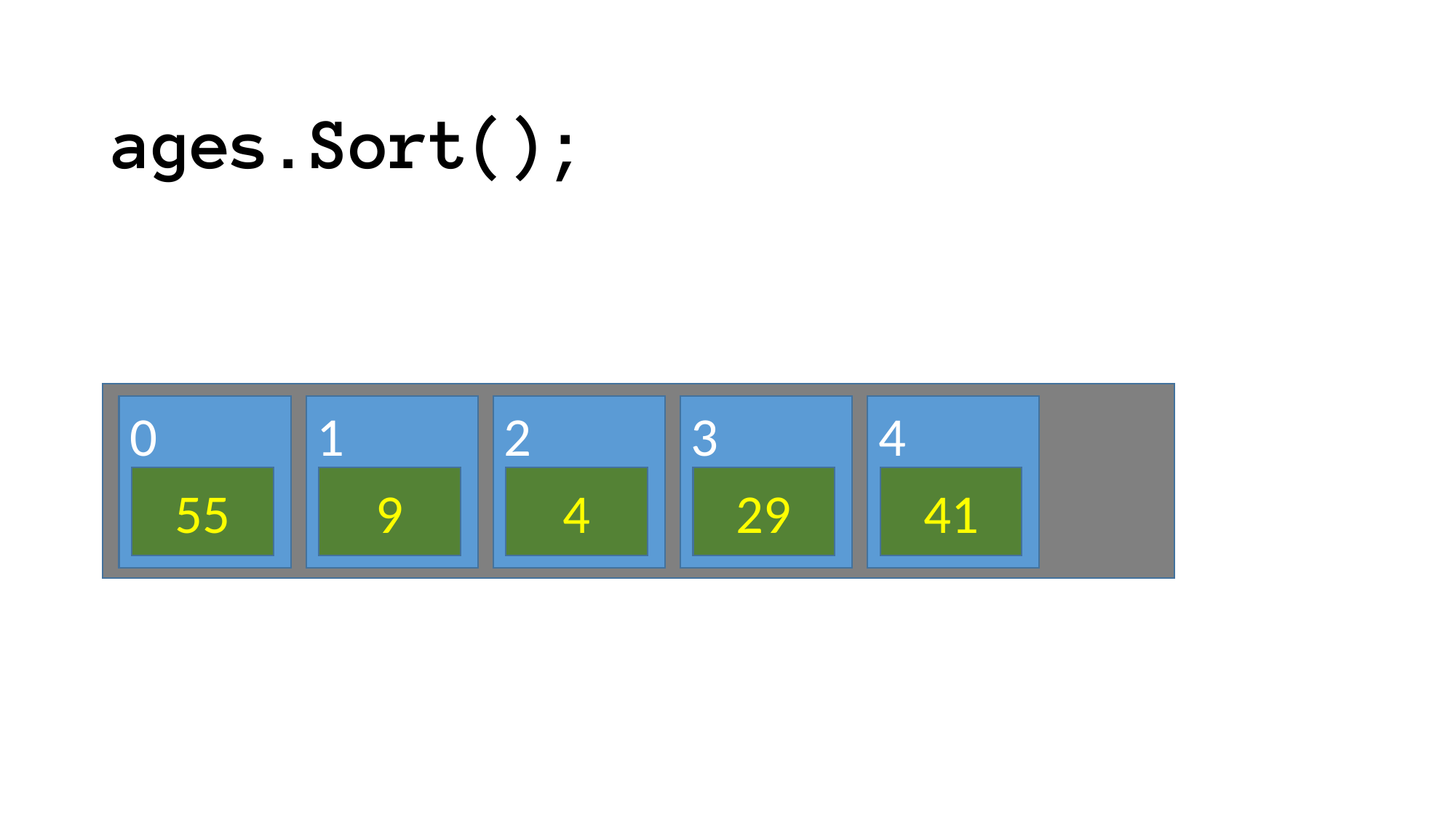

ages.Sort();

0
1
2
3
4
55
9
4
29
41